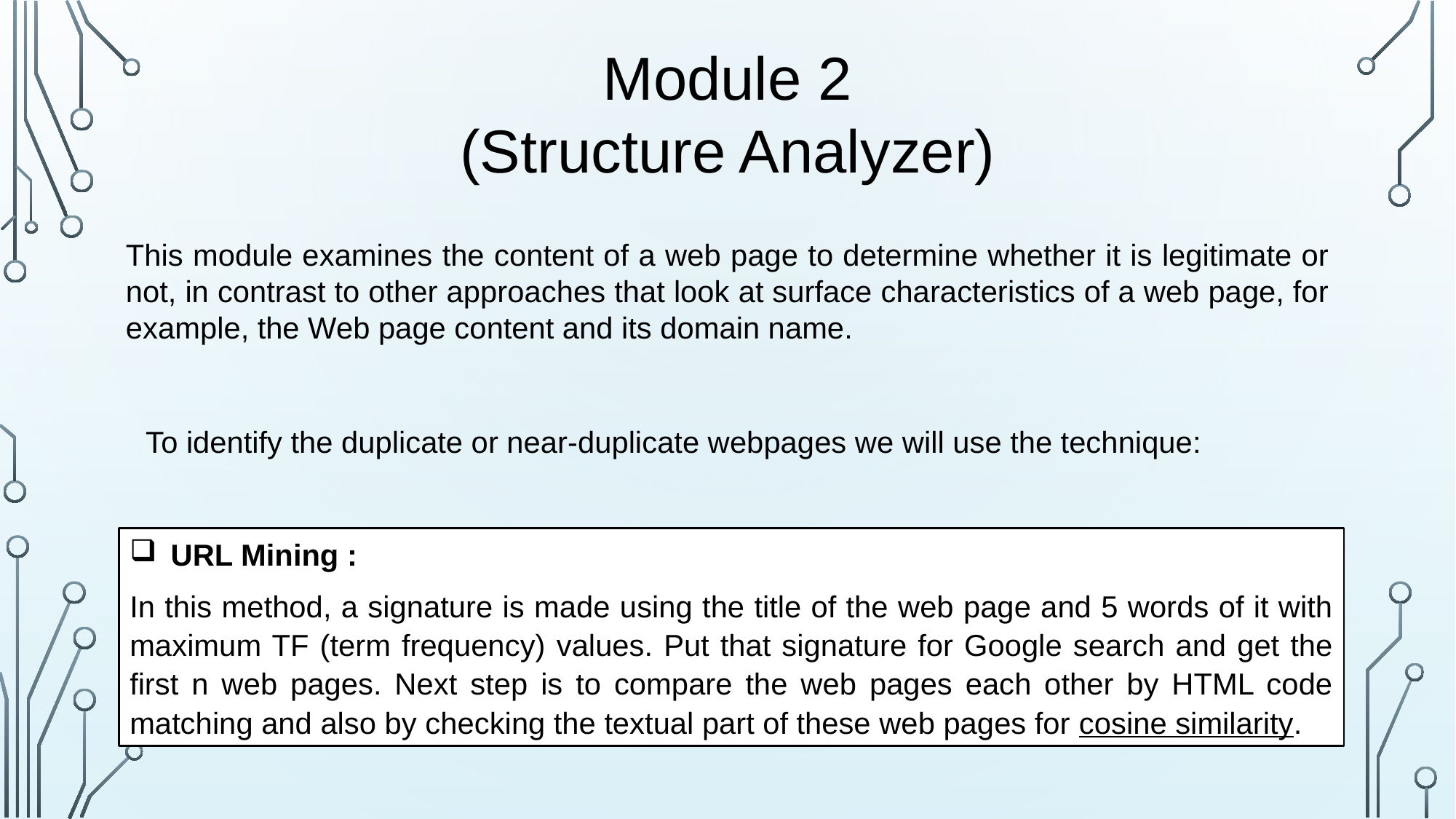

Module 2
(Structure Analyzer)
This module examines the content of a web page to determine whether it is legitimate or not, in contrast to other approaches that look at surface characteristics of a web page, for example, the Web page content and its domain name.
To identify the duplicate or near-duplicate webpages we will use the technique:
URL Mining :
In this method, a signature is made using the title of the web page and 5 words of it with maximum TF (term frequency) values. Put that signature for Google search and get the first n web pages. Next step is to compare the web pages each other by HTML code matching and also by checking the textual part of these web pages for cosine similarity.